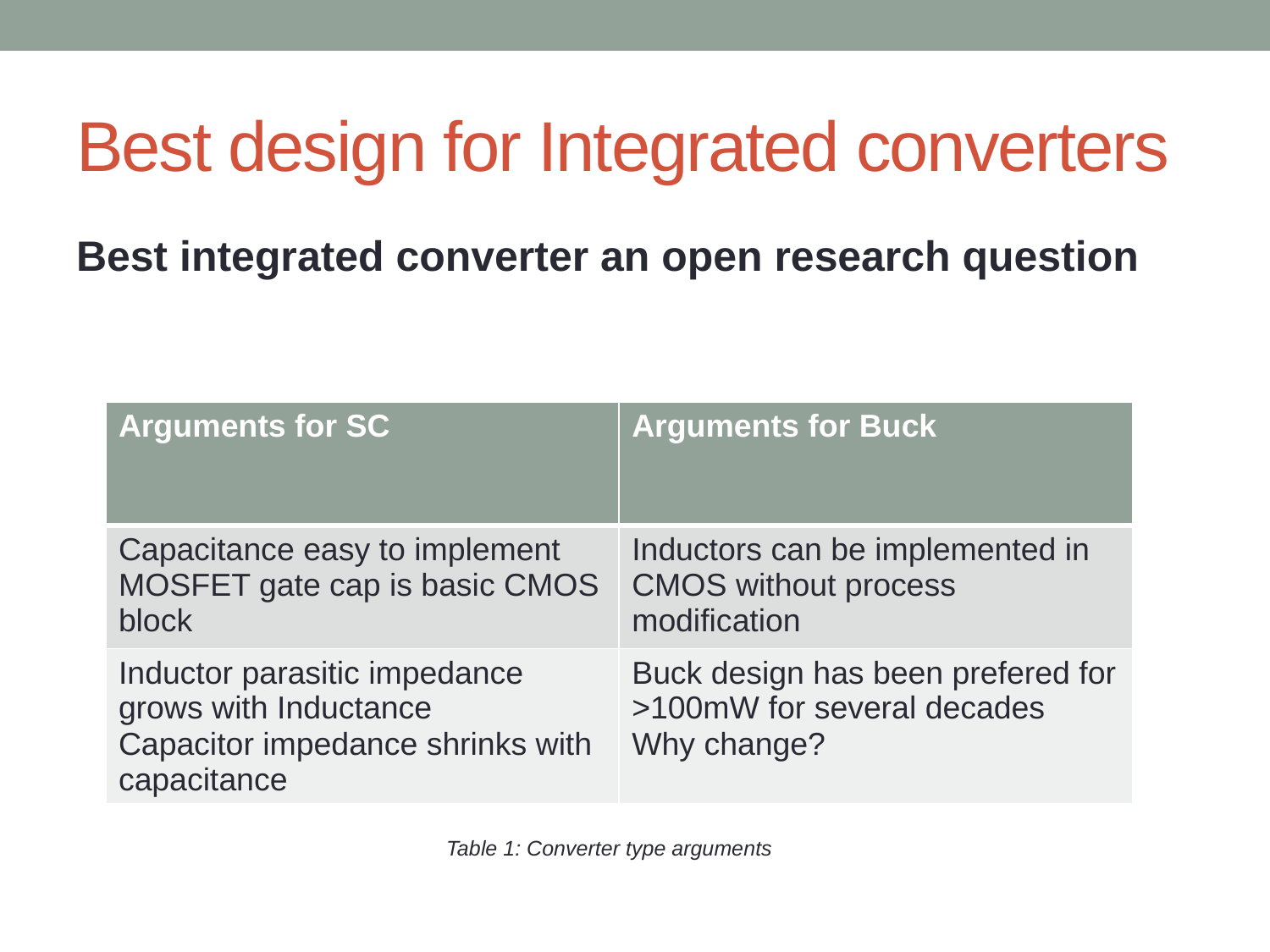

# Best design for Integrated converters
Best integrated converter an open research question

| Arguments for SC | Arguments for Buck |
| --- | --- |
| Capacitance easy to implement MOSFET gate cap is basic CMOS block | Inductors can be implemented in CMOS without process modification |
| Inductor parasitic impedance grows with Inductance Capacitor impedance shrinks with capacitance | Buck design has been prefered for >100mW for several decades Why change? |
Table 1: Converter type arguments